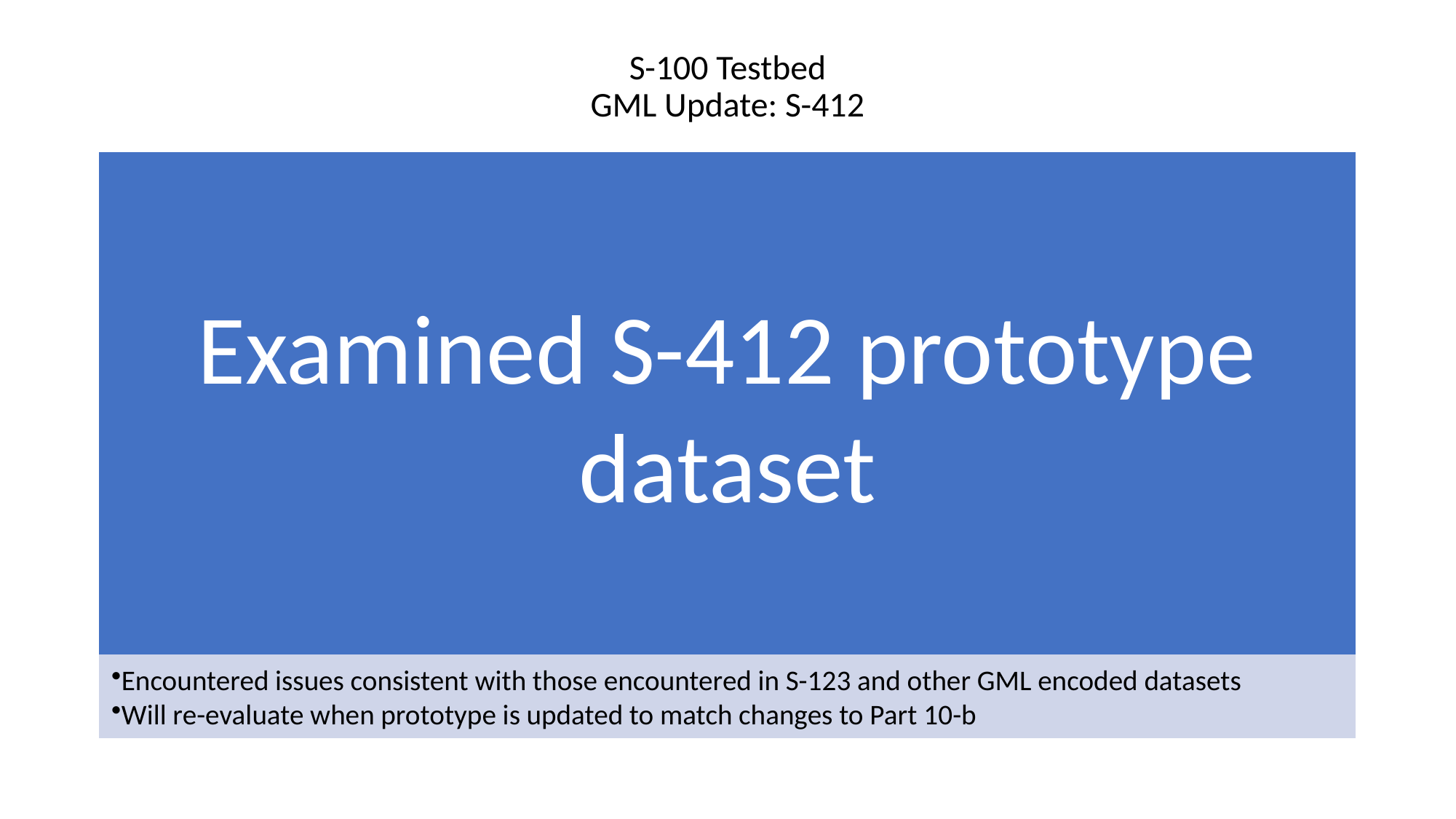

# S-100 Testbed GML Update: S-412
Examined S-412 prototype dataset
Encountered issues consistent with those encountered in S-123 and other GML encoded datasets
Will re-evaluate when prototype is updated to match changes to Part 10-b